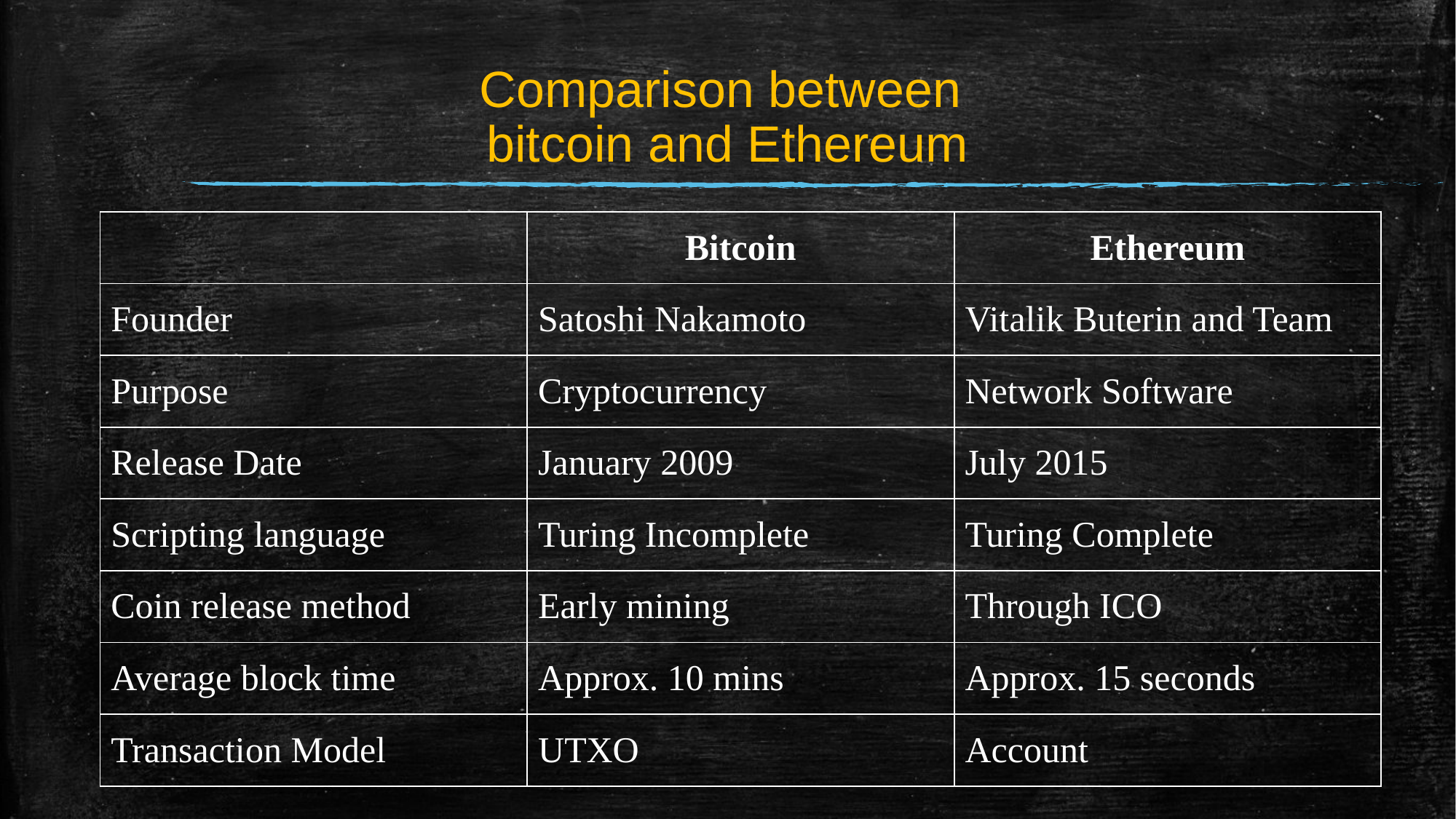

# Comparison between bitcoin and Ethereum

|  | Bitcoin | Ethereum |
| --- | --- | --- |
| Founder | Satoshi Nakamoto | Vitalik Buterin and Team |
| Purpose | Cryptocurrency | Network Software |
| Release Date | January 2009 | July 2015 |
| Scripting language | Turing Incomplete | Turing Complete |
| Coin release method | Early mining | Through ICO |
| Average block time | Approx. 10 mins | Approx. 15 seconds |
| Transaction Model | UTXO | Account |